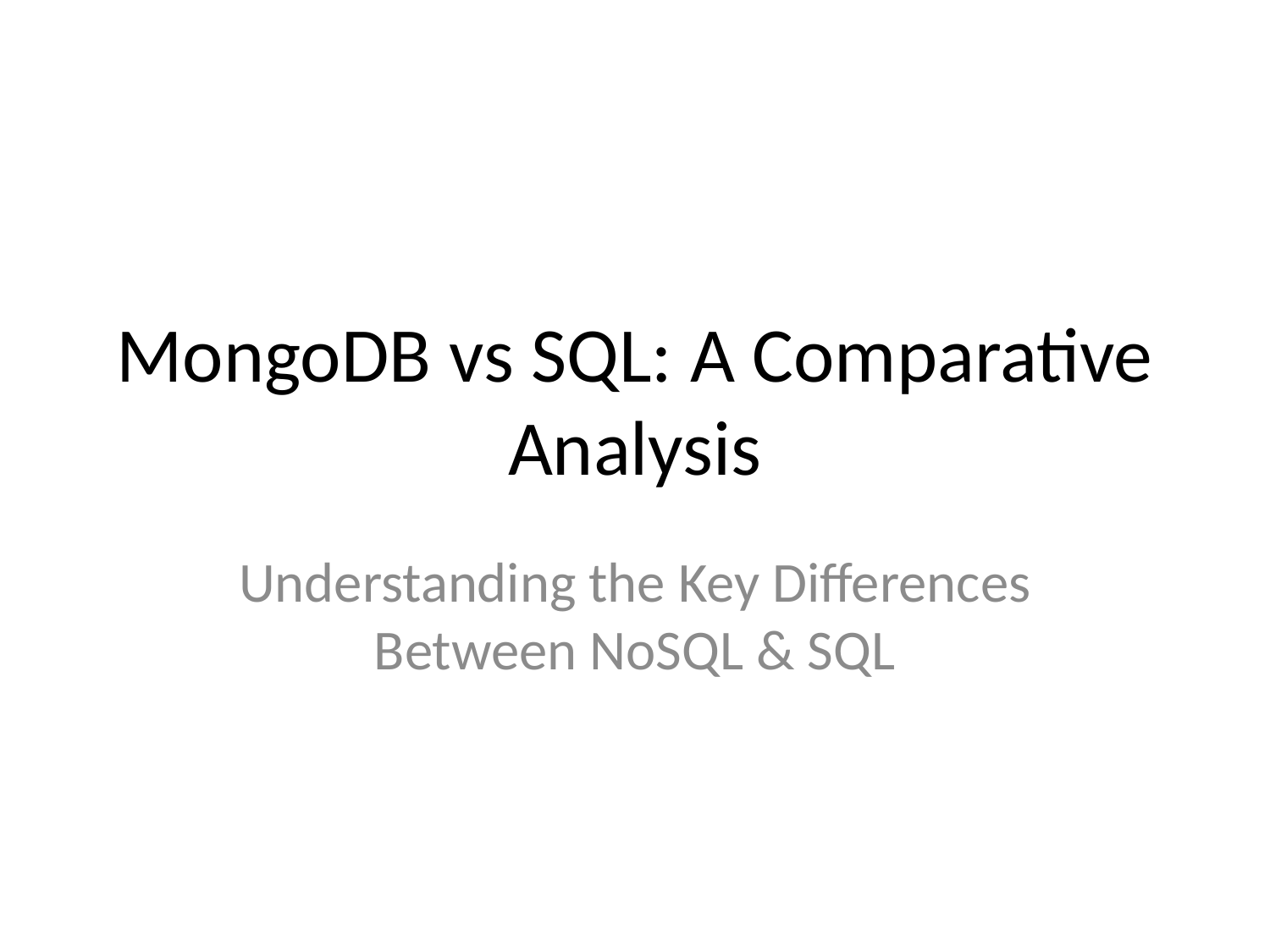

# MongoDB vs SQL: A Comparative Analysis
Understanding the Key Differences Between NoSQL & SQL